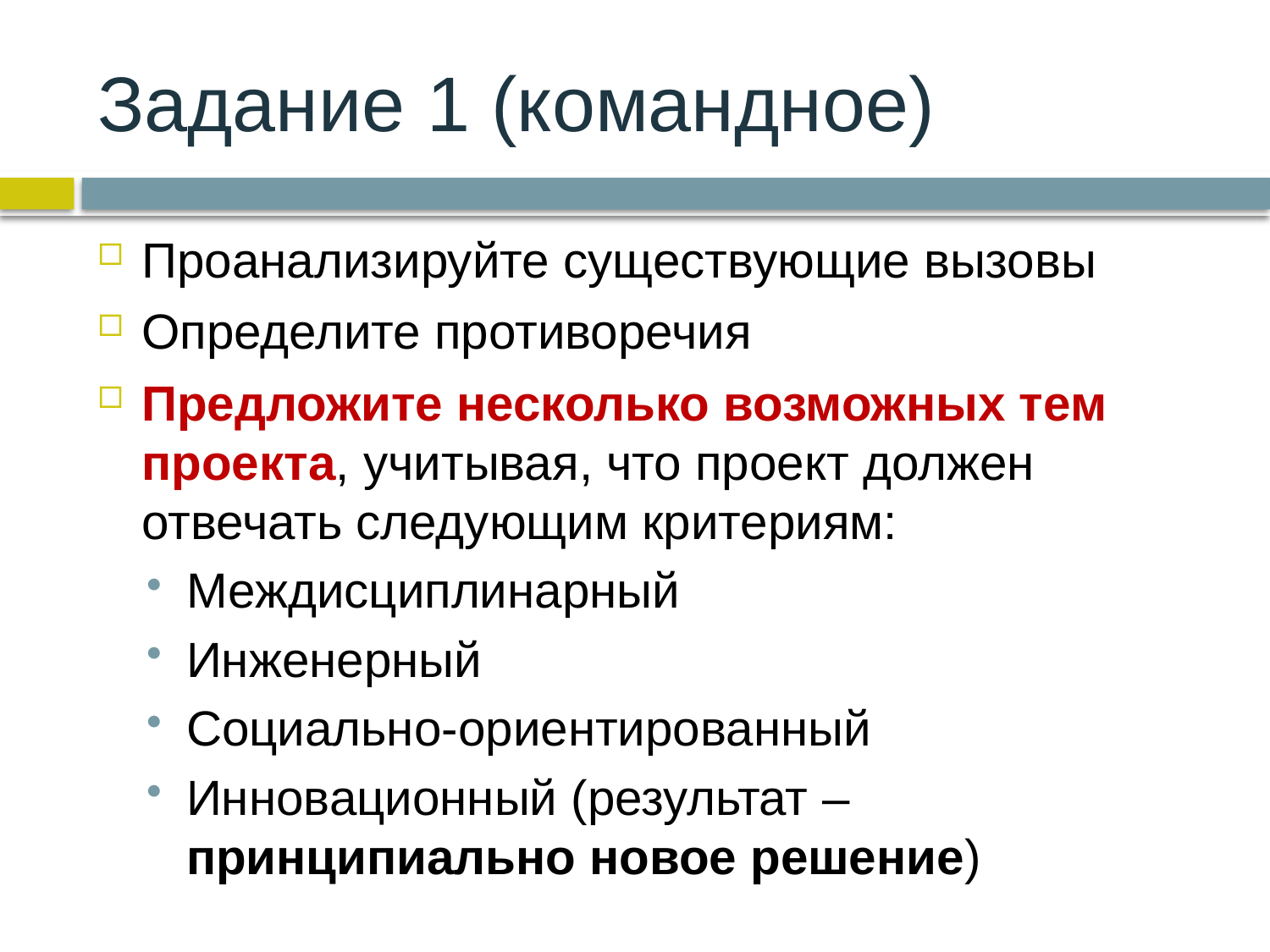

# Задание 1 (командное)
Проанализируйте существующие вызовы
Определите противоречия
Предложите несколько возможных тем проекта, учитывая, что проект должен отвечать следующим критериям:
Междисциплинарный
Инженерный
Социально-ориентированный
Инновационный (результат – принципиально новое решение)